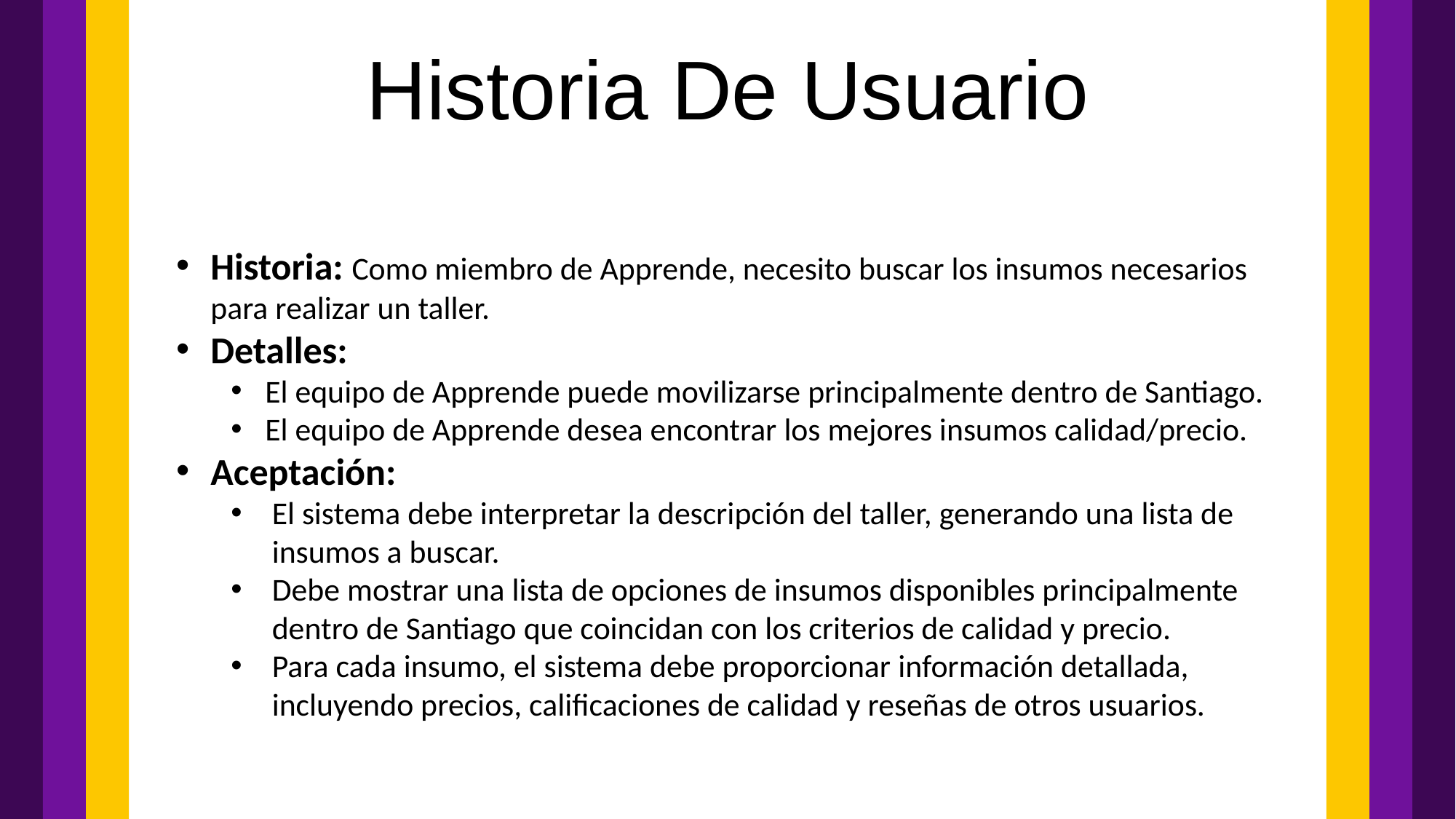

Historia De Usuario
Historia: Como miembro de Apprende, necesito buscar los insumos necesarios para realizar un taller.
Detalles:
El equipo de Apprende puede movilizarse principalmente dentro de Santiago.
El equipo de Apprende desea encontrar los mejores insumos calidad/precio.
Aceptación:
El sistema debe interpretar la descripción del taller, generando una lista de insumos a buscar.
Debe mostrar una lista de opciones de insumos disponibles principalmente dentro de Santiago que coincidan con los criterios de calidad y precio.
Para cada insumo, el sistema debe proporcionar información detallada, incluyendo precios, calificaciones de calidad y reseñas de otros usuarios.